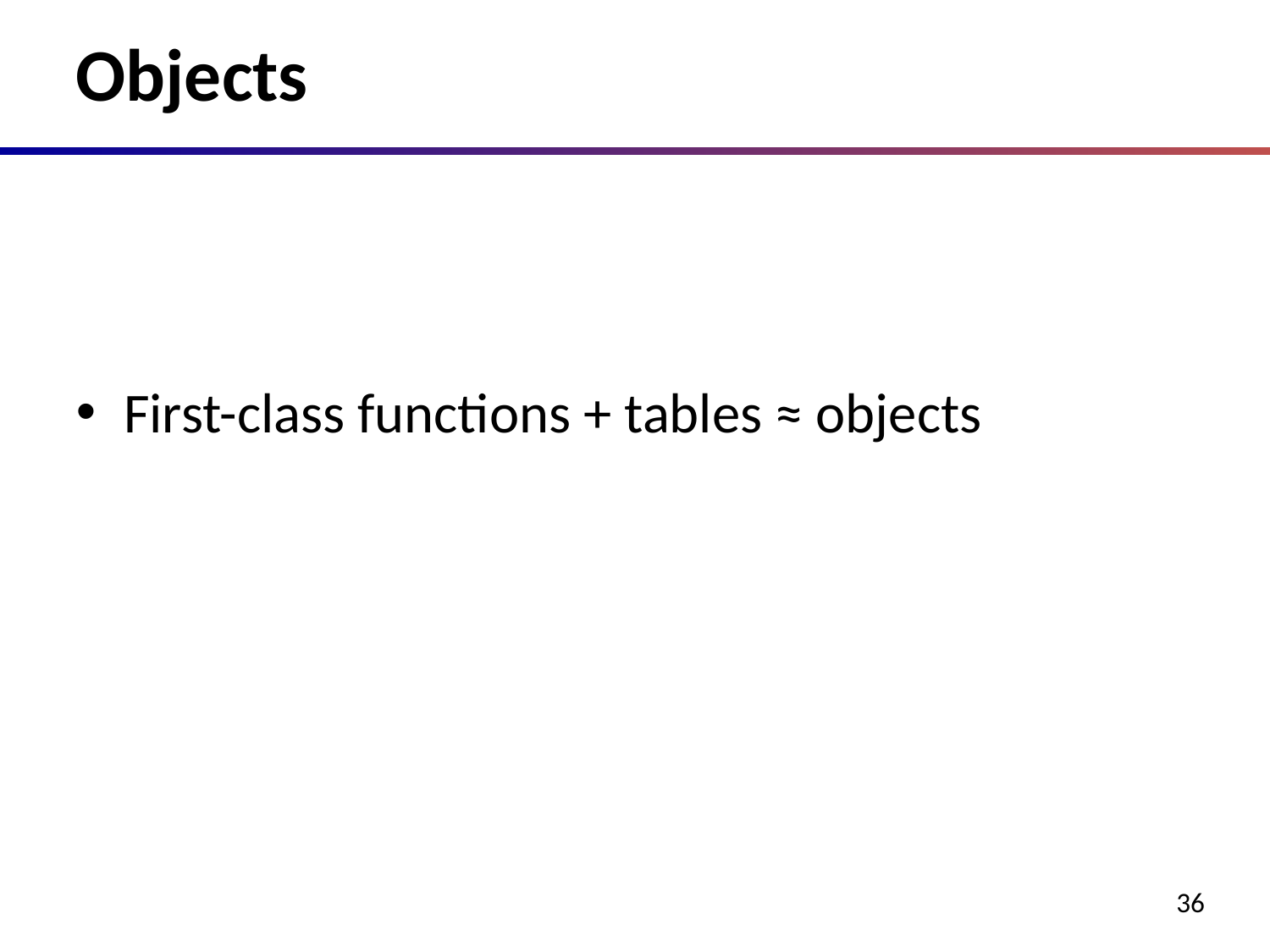

# Objects
First-class functions + tables ≈ objects